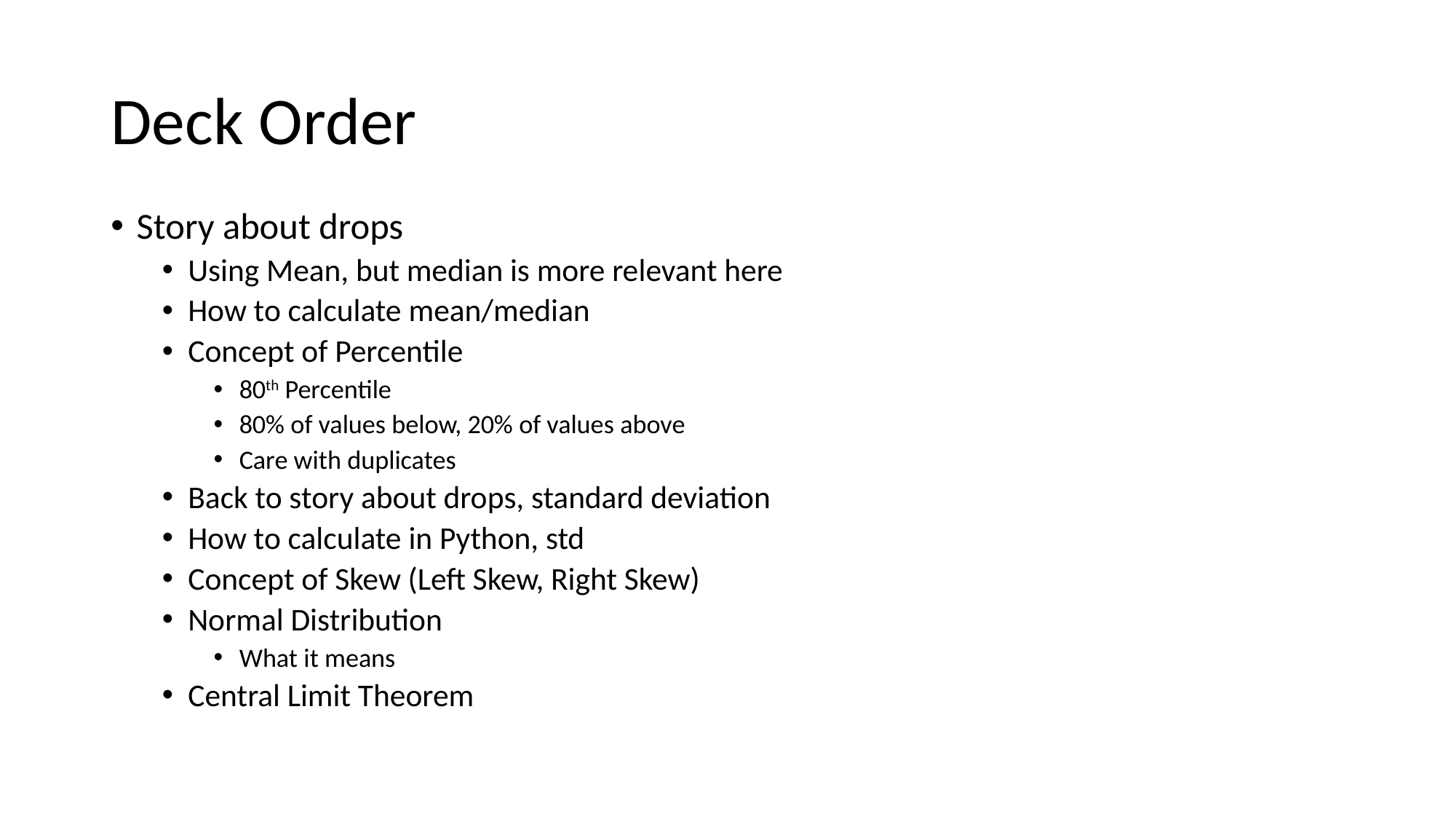

# Deck Order
Story about drops
Using Mean, but median is more relevant here
How to calculate mean/median
Concept of Percentile
80th Percentile
80% of values below, 20% of values above
Care with duplicates
Back to story about drops, standard deviation
How to calculate in Python, std
Concept of Skew (Left Skew, Right Skew)
Normal Distribution
What it means
Central Limit Theorem